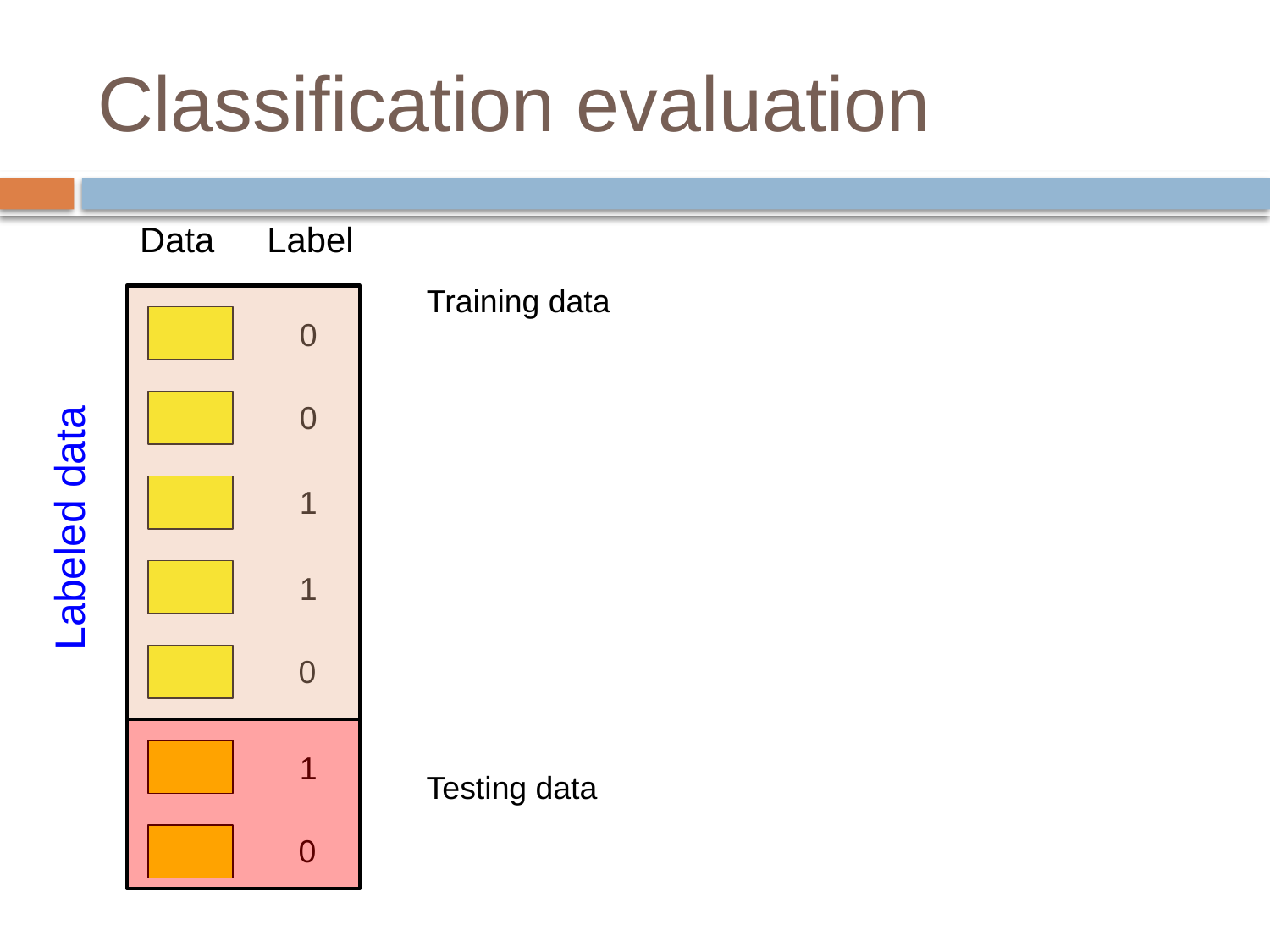

# Classification evaluation
Data
Label
Training data

0

0

1
Labeled data

1

0

1
Testing data

0